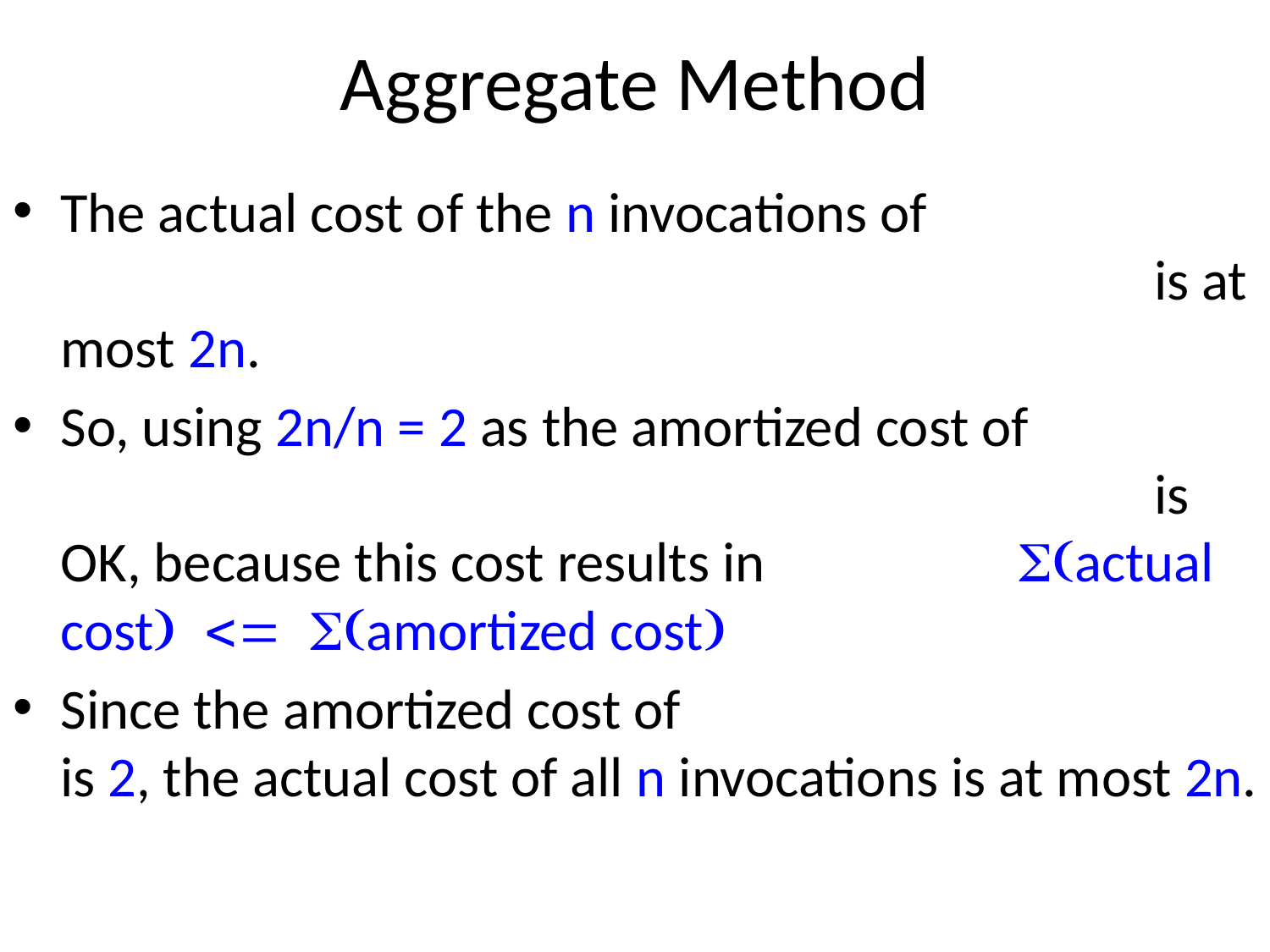

# Aggregate Method
The actual cost of the n invocations of processNextSymbol()                                                is at most 2n.
So, using 2n/n = 2 as the amortized cost of processNextSymbol()                                                is OK, because this cost results in                    Σ(actual cost) <= Σ(amortized cost)
Since the amortized cost of  processNextSymbol()   is 2, the actual cost of all n invocations is at most 2n.